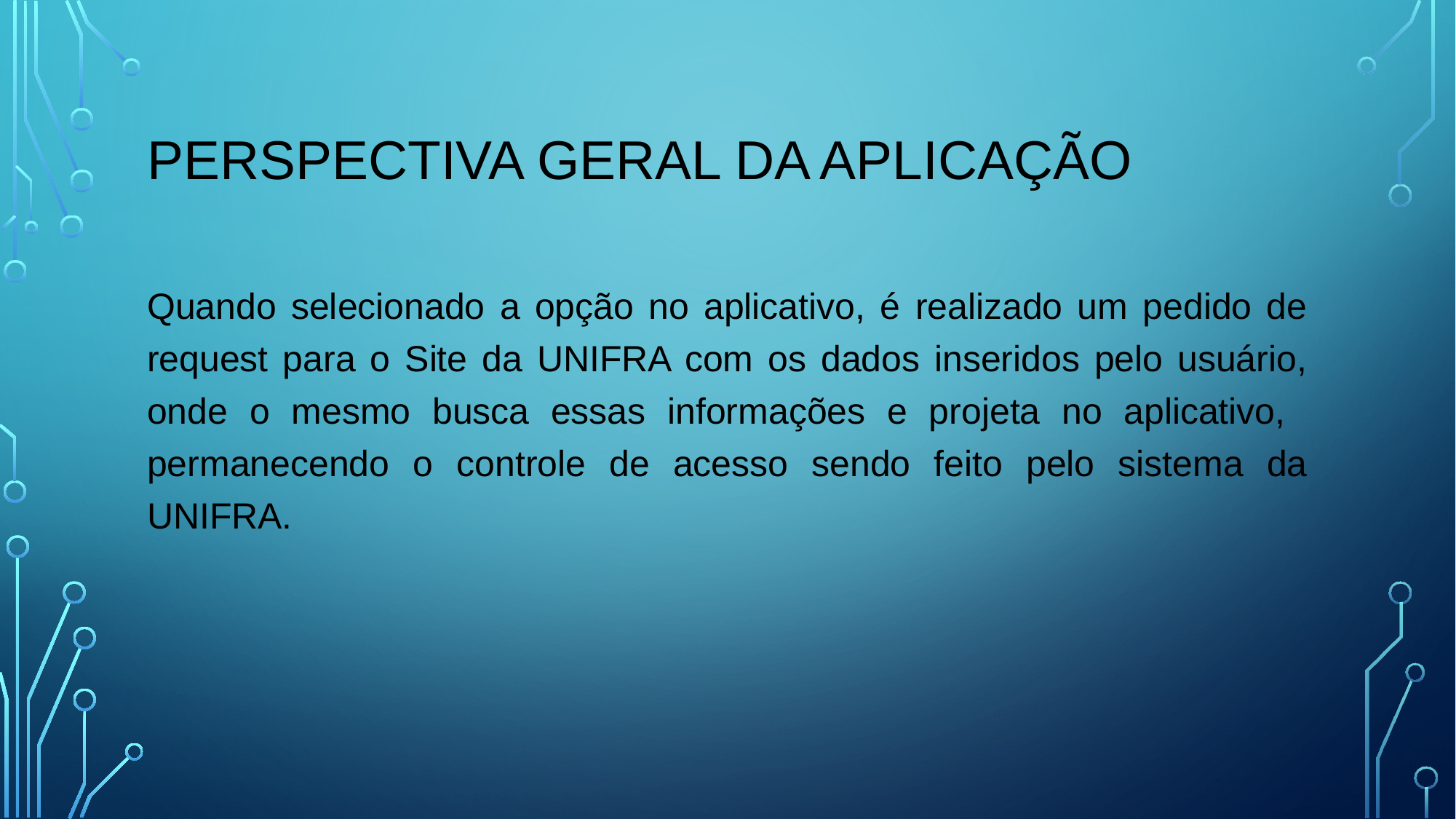

# Perspectiva geral da aplicação
Quando selecionado a opção no aplicativo, é realizado um pedido de request para o Site da UNIFRA com os dados inseridos pelo usuário, onde o mesmo busca essas informações e projeta no aplicativo,  permanecendo o controle de acesso sendo feito pelo sistema da UNIFRA.